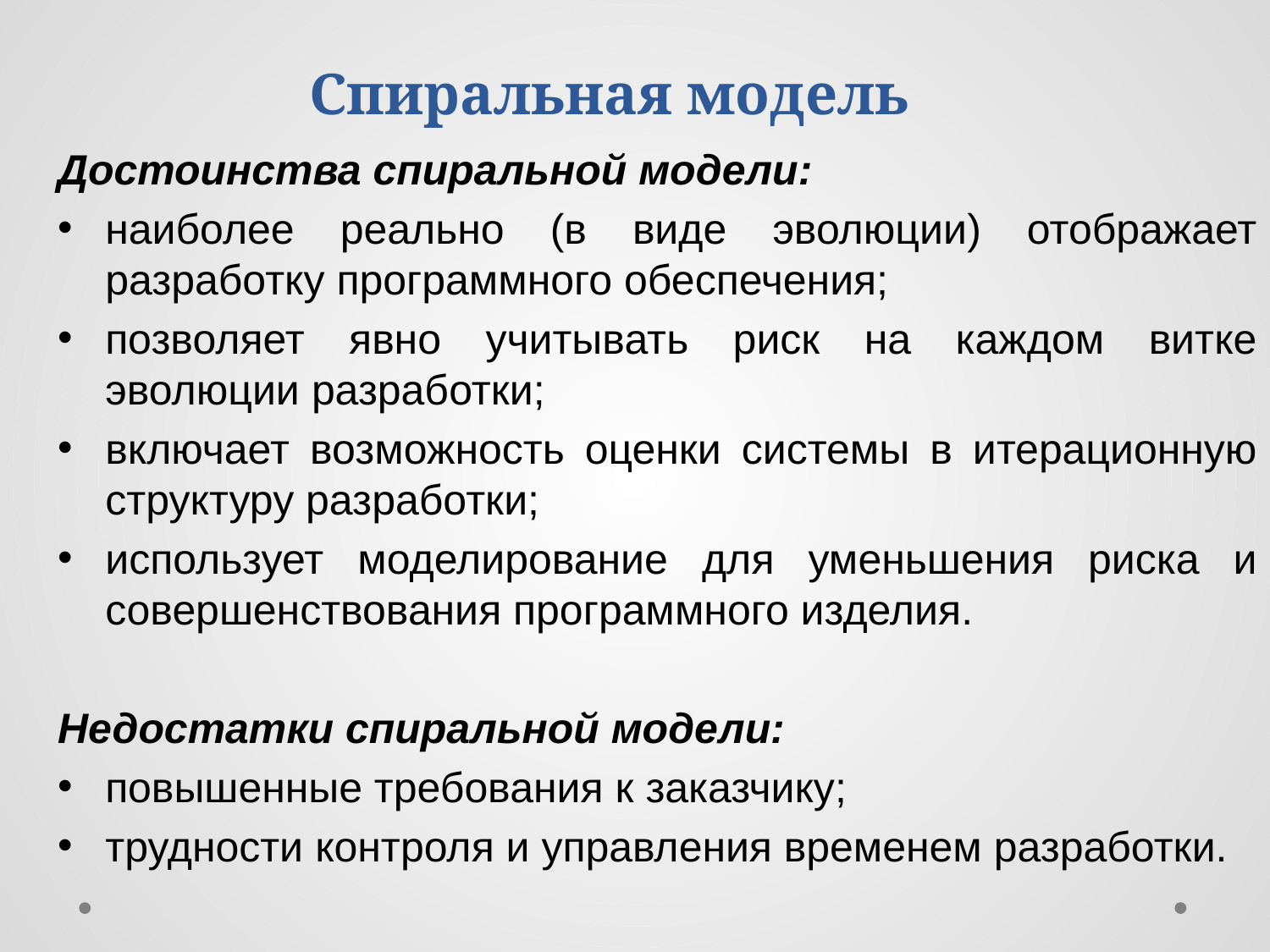

# Спиральная модель
Достоинства спиральной модели:
наиболее реально (в виде эволюции) отображает разработку программного обе­спечения;
позволяет явно учитывать риск на каждом витке эволюции разработки;
включает возможность оценки системы в итерационную структуру разработки;
использует моделирование для уменьшения риска и совершенствования про­граммного изделия.

Недостатки спиральной модели:
повышенные требования к заказчику;
трудности контроля и управления временем разработки.